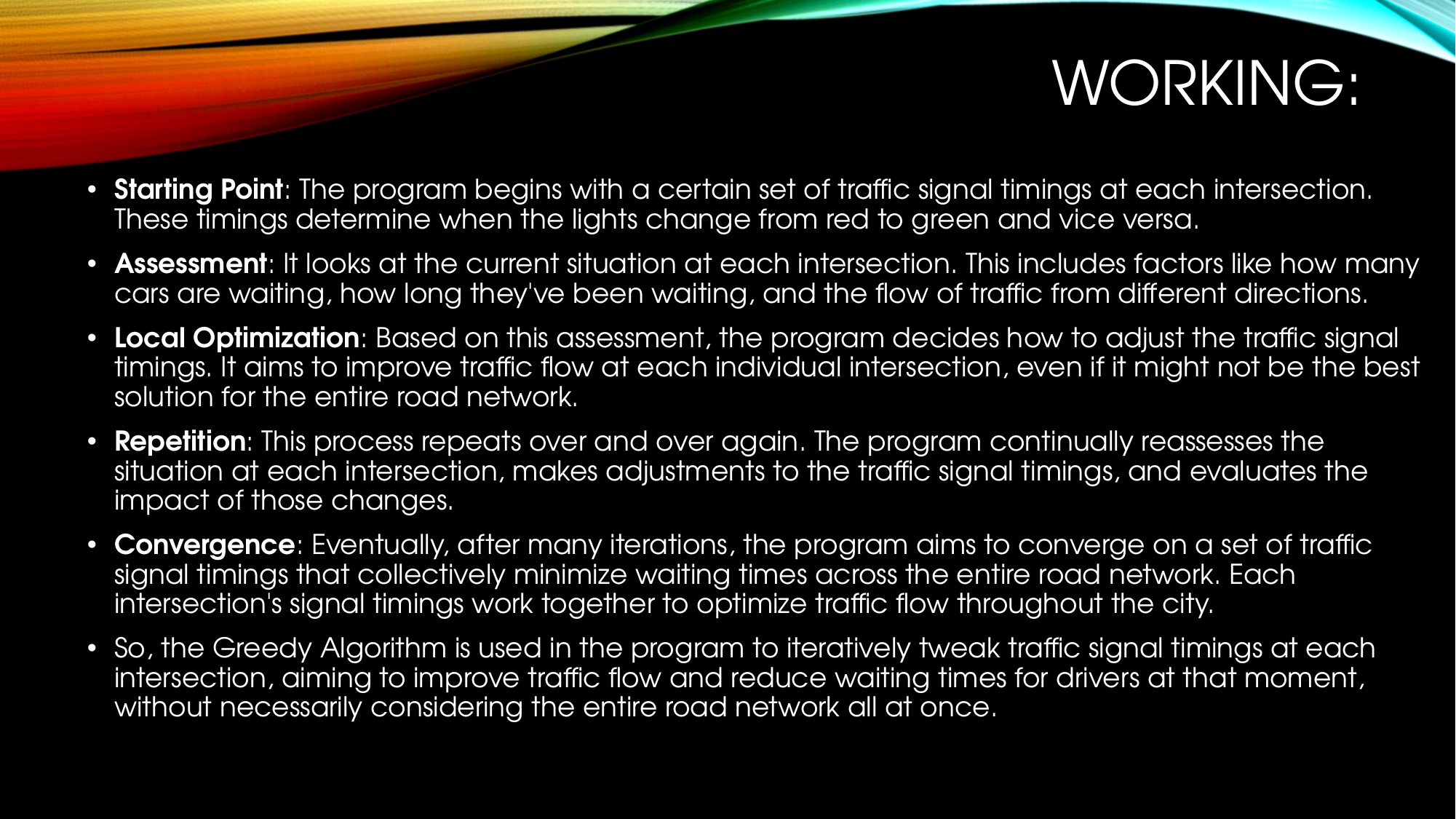

# WORKING:
Starting Point: The program begins with a certain set of traffic signal timings at each intersection. These timings determine when the lights change from red to green and vice versa.
Assessment: It looks at the current situation at each intersection. This includes factors like how many cars are waiting, how long they've been waiting, and the flow of traffic from different directions.
Local Optimization: Based on this assessment, the program decides how to adjust the traffic signal timings. It aims to improve traffic flow at each individual intersection, even if it might not be the best solution for the entire road network.
Repetition: This process repeats over and over again. The program continually reassesses the situation at each intersection, makes adjustments to the traffic signal timings, and evaluates the impact of those changes.
Convergence: Eventually, after many iterations, the program aims to converge on a set of traffic signal timings that collectively minimize waiting times across the entire road network. Each intersection's signal timings work together to optimize traffic flow throughout the city.
So, the Greedy Algorithm is used in the program to iteratively tweak traffic signal timings at each intersection, aiming to improve traffic flow and reduce waiting times for drivers at that moment, without necessarily considering the entire road network all at once.